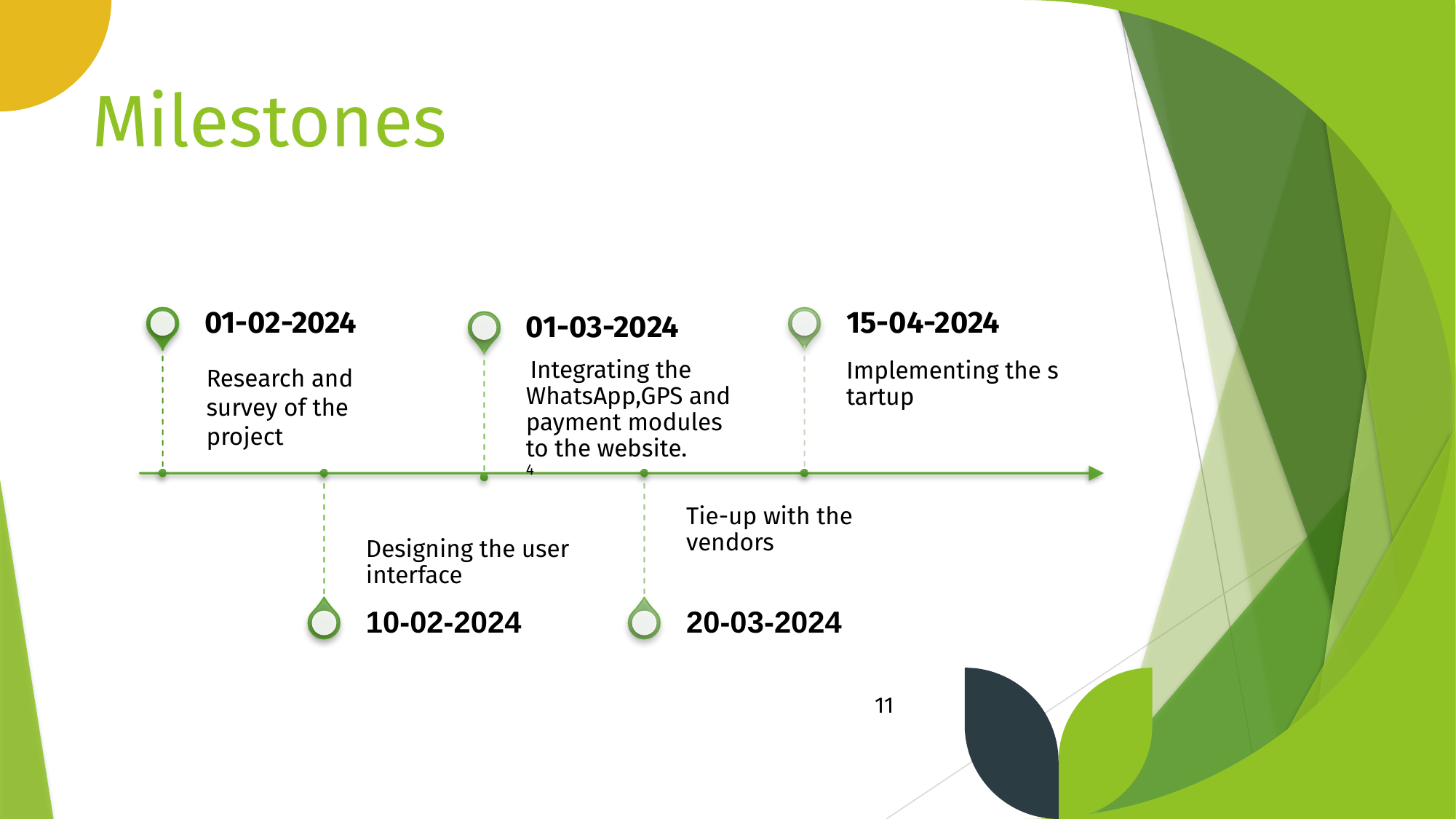

# Milestones

01-02-2024
Designing the user interface
10-02-2024

 Integrating the WhatsApp,GPS and payment modules to the website.	4

01-03-2024

Tie-up with the vendors

20-03-2024
Implementing the startup
15-04-2024
Research and survey of the project

11